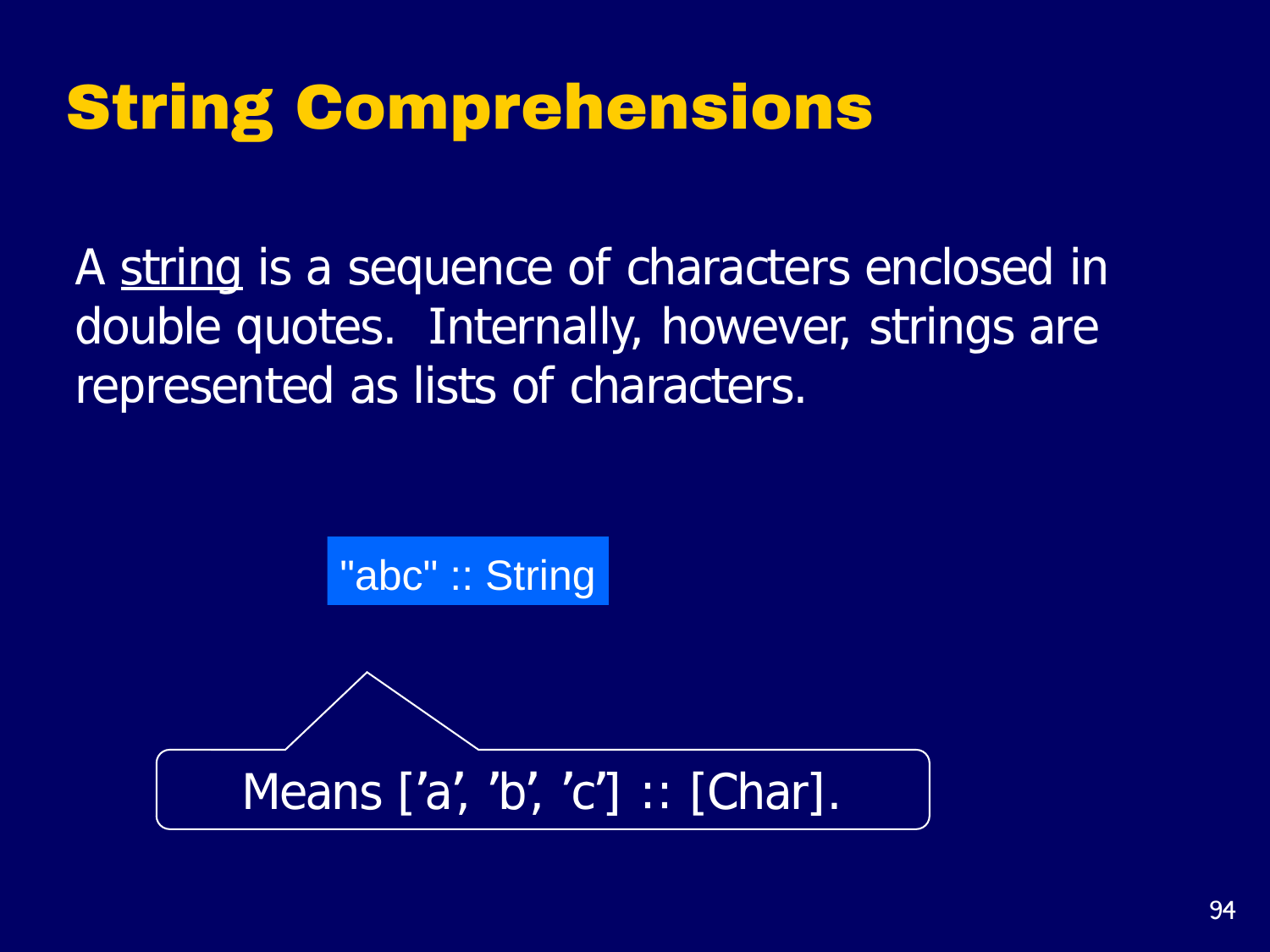

# String Comprehensions
A string is a sequence of characters enclosed in double quotes.  Internally, however, strings are represented as lists of characters.
"abc" :: String
Means [’a’, ’b’, ’c’] :: [Char].
94